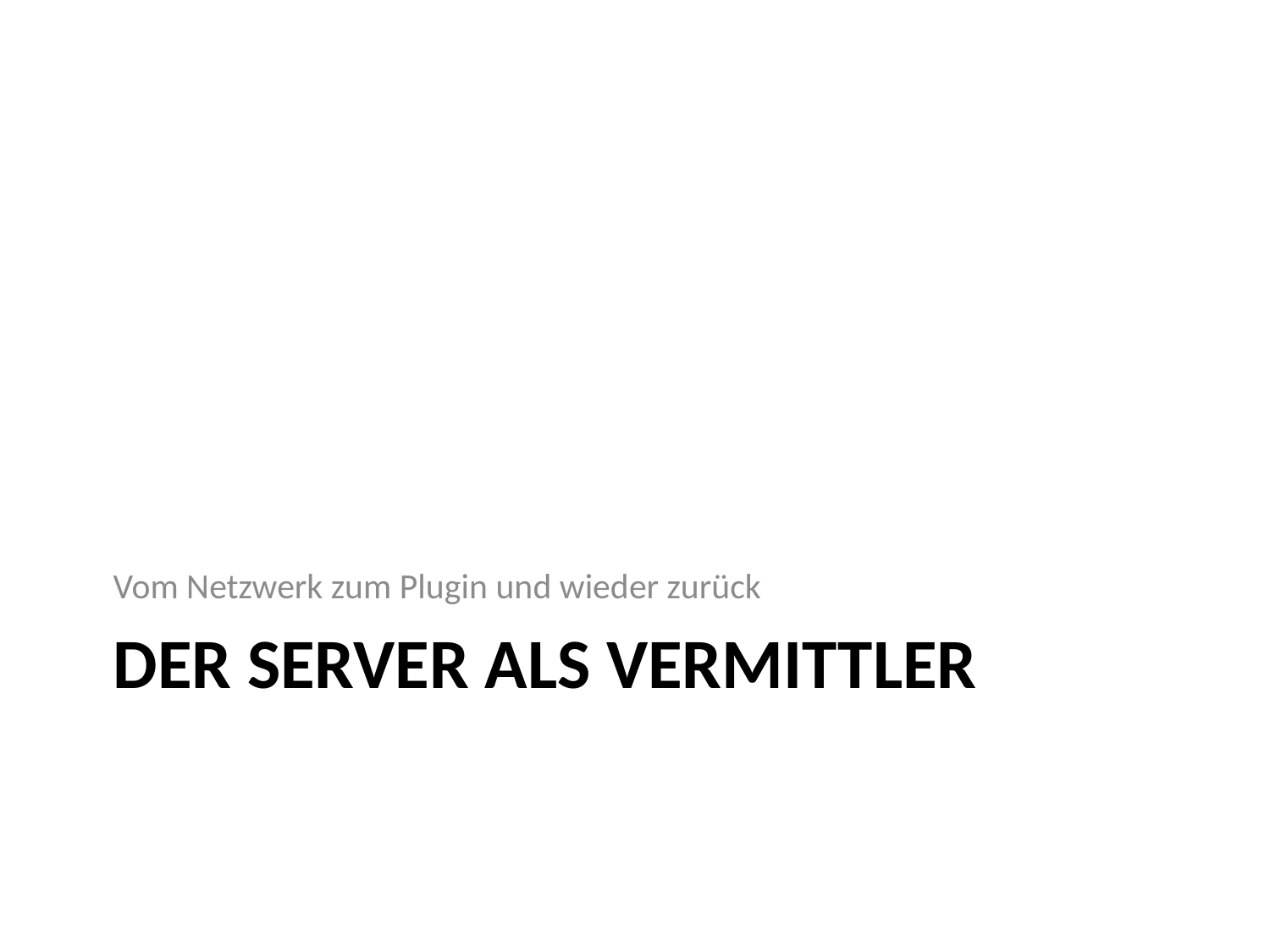

Vom Netzwerk zum Plugin und wieder zurück
# Der Server als Vermittler